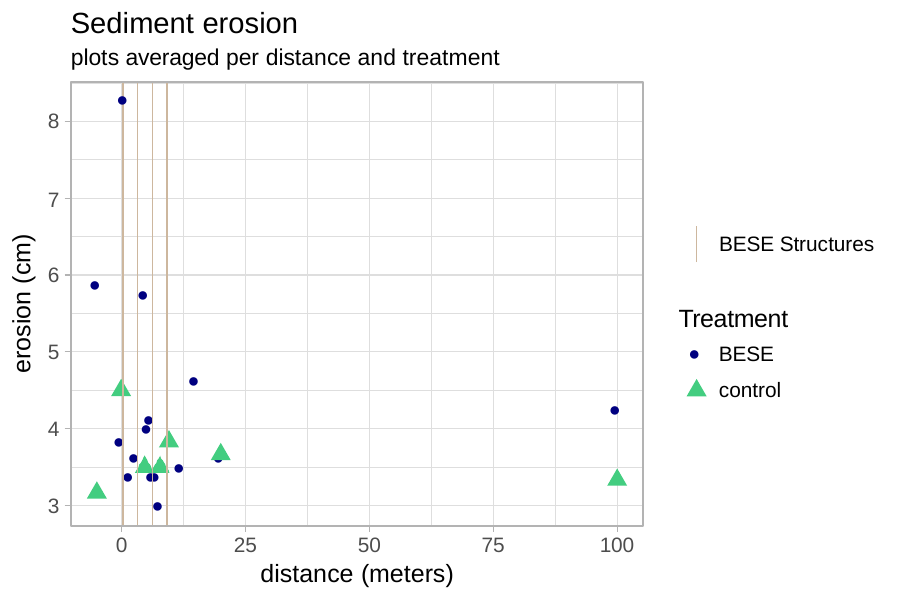

# Sediment erosion
plots averaged per distance and treatment
●
8

7

BESE Structures
erosion (cm)

6
●

●
Treatment
BESE
control

5

●

●
●
●
4
●

●
●

●

● ●●

●
3

0
25
50
distance (meters)
75
100
44